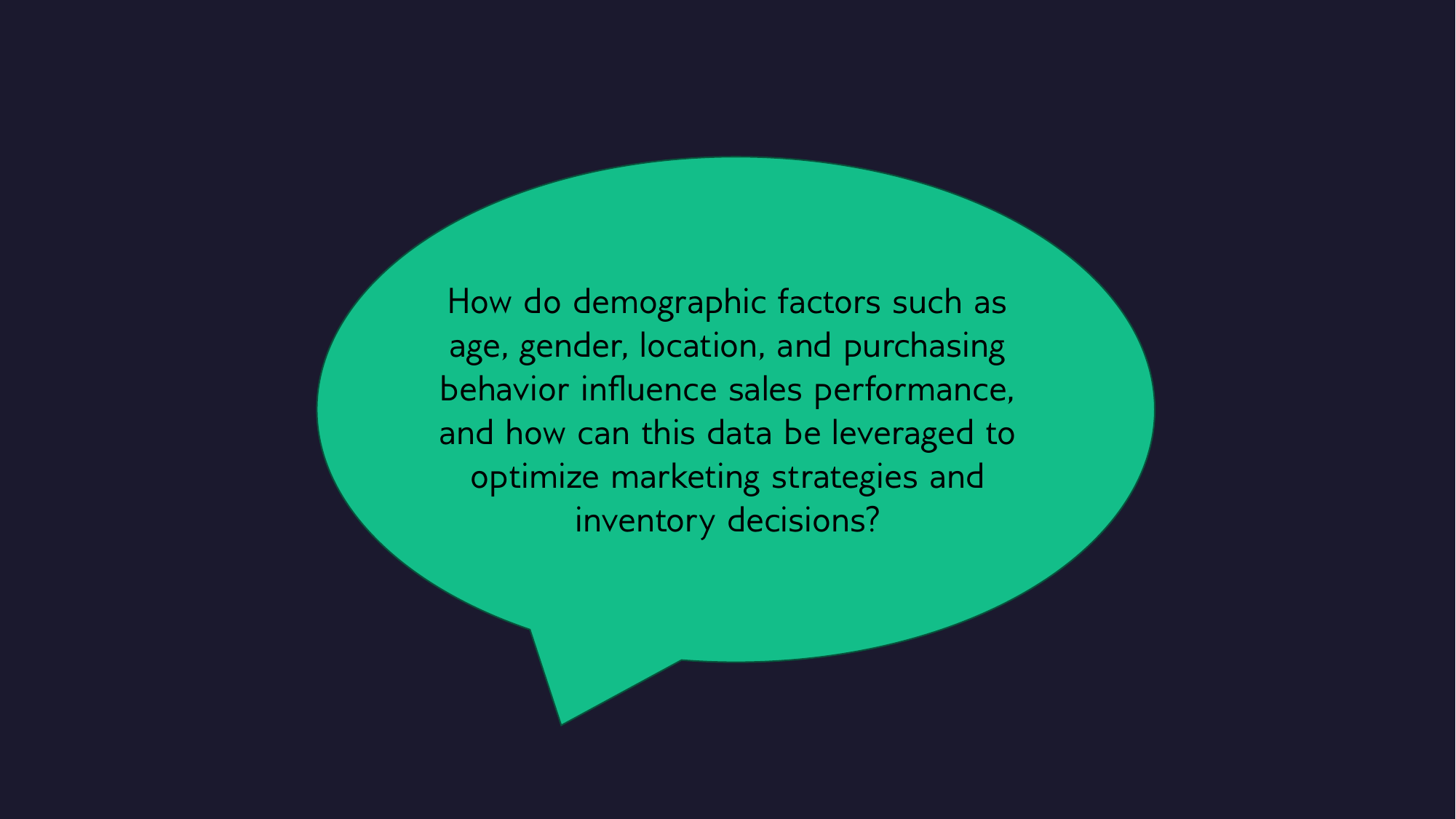

How do demographic factors such as age, gender, location, and purchasing behavior influence sales performance, and how can this data be leveraged to optimize marketing strategies and inventory decisions?